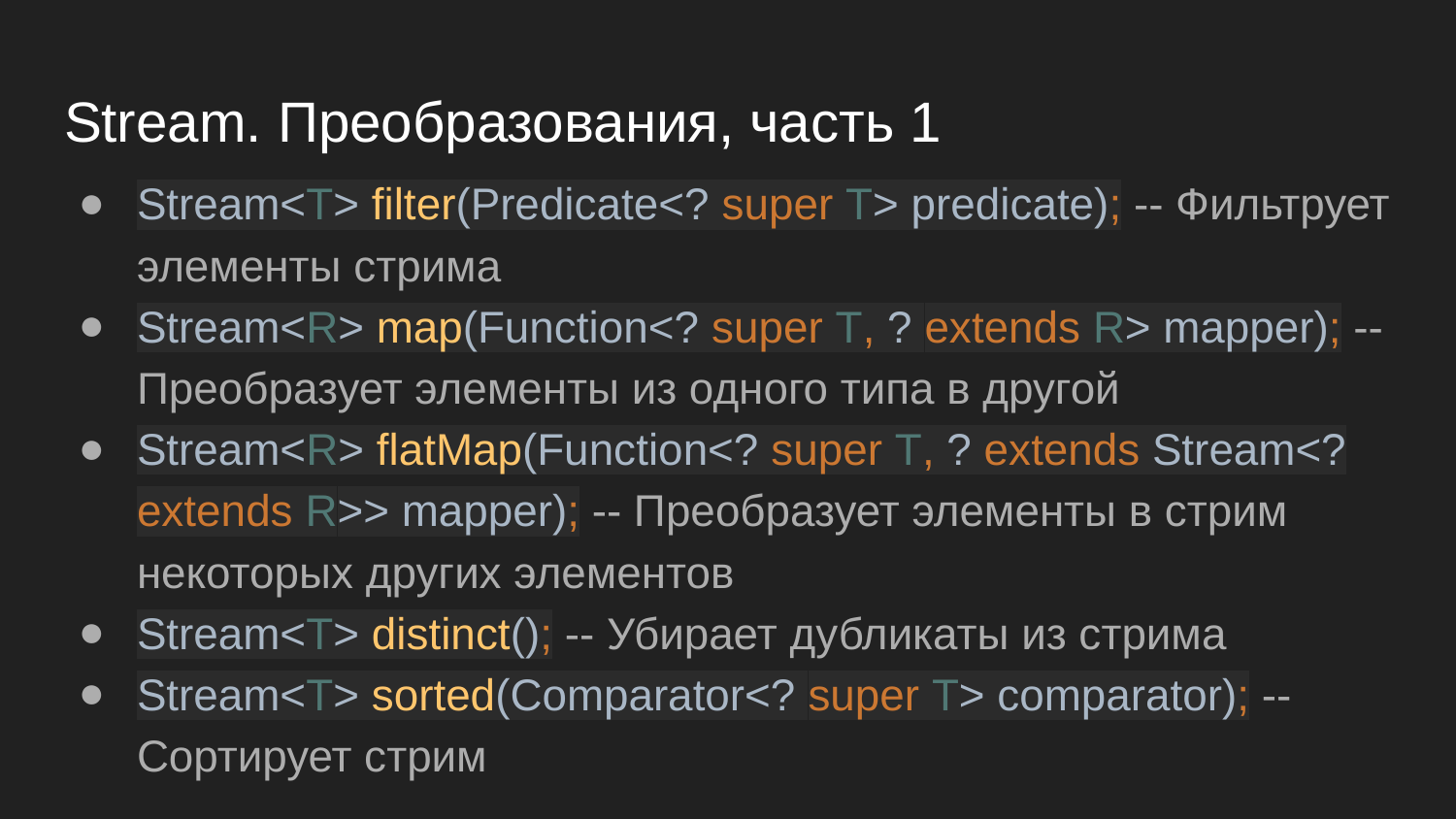

# Stream. Преобразования, часть 1
Stream<T> filter(Predicate<? super T> predicate); -- Фильтрует элементы стрима
Stream<R> map(Function<? super T, ? extends R> mapper); -- Преобразует элементы из одного типа в другой
Stream<R> flatMap(Function<? super T, ? extends Stream<? extends R>> mapper); -- Преобразует элементы в стрим некоторых других элементов
Stream<T> distinct(); -- Убирает дубликаты из стрима
Stream<T> sorted(Comparator<? super T> comparator); -- Сортирует стрим